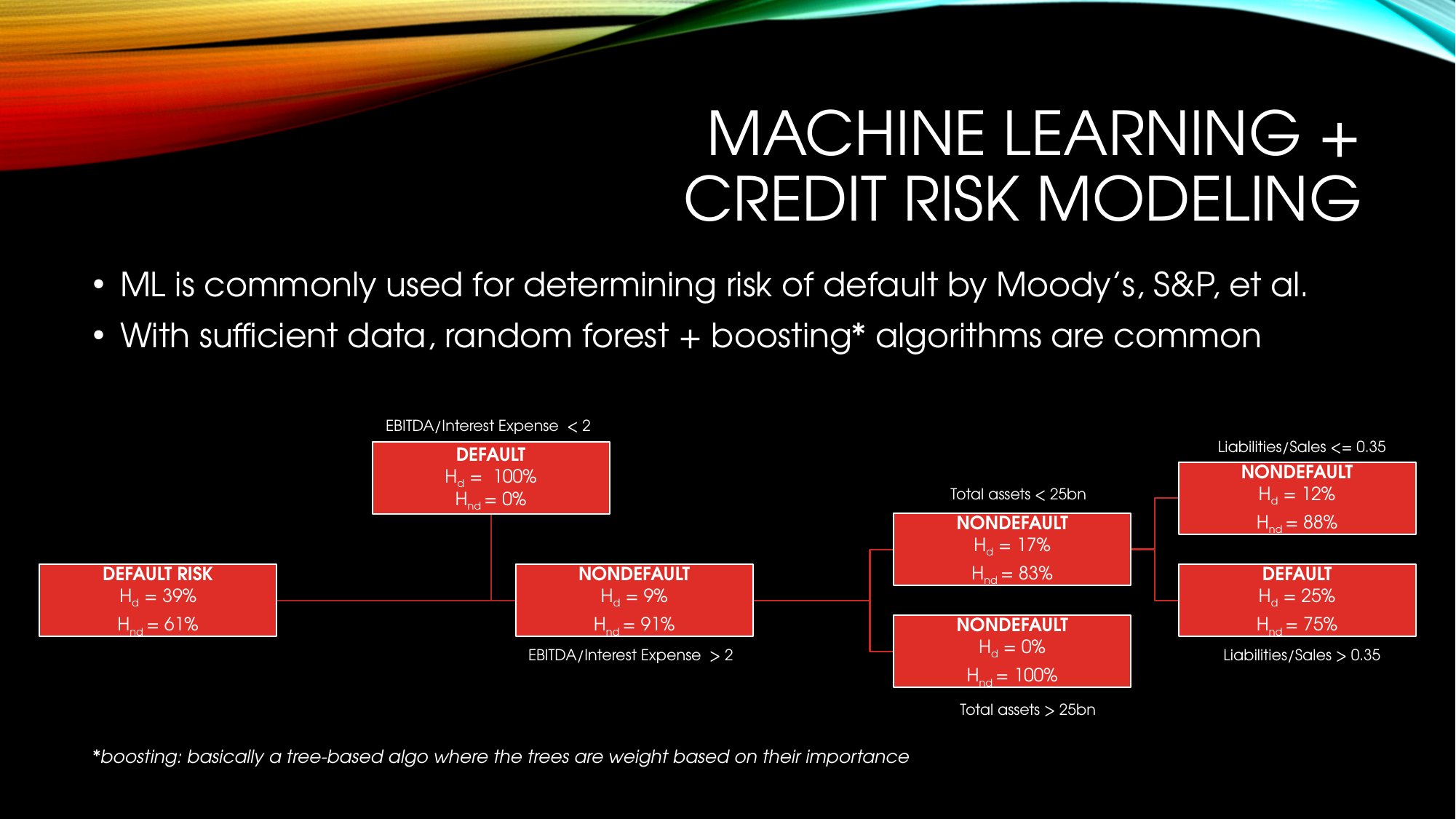

# MACHINE LEARNING + CREDIT RISK MODELING
ML is commonly used for determining risk of default by Moody’s, S&P, et al.
With sufficient data, random forest + boosting* algorithms are common

*boosting: basically a tree-based algo where the trees are weight based on their importance

DEFAULT RISK
Hd = 39%
Hnd = 61%
NONDEFAULT
Hd = 9%
Hnd = 91%
NONDEFAULT
Hd = 17%
Hnd = 83%
NONDEFAULT
Hd = 12%
Hnd = 88%
DEFAULT
Hd = 25%
Hnd = 75%
NONDEFAULT
Hd = 0%
Hnd = 100%
DEFAULT
Hd =  100%
Hnd = 0%
EBITDA/Interest Expense  < 2
Liabilities/Sales <= 0.35
Total assets < 25bn
EBITDA/Interest Expense  > 2
Liabilities/Sales > 0.35
Total assets > 25bn